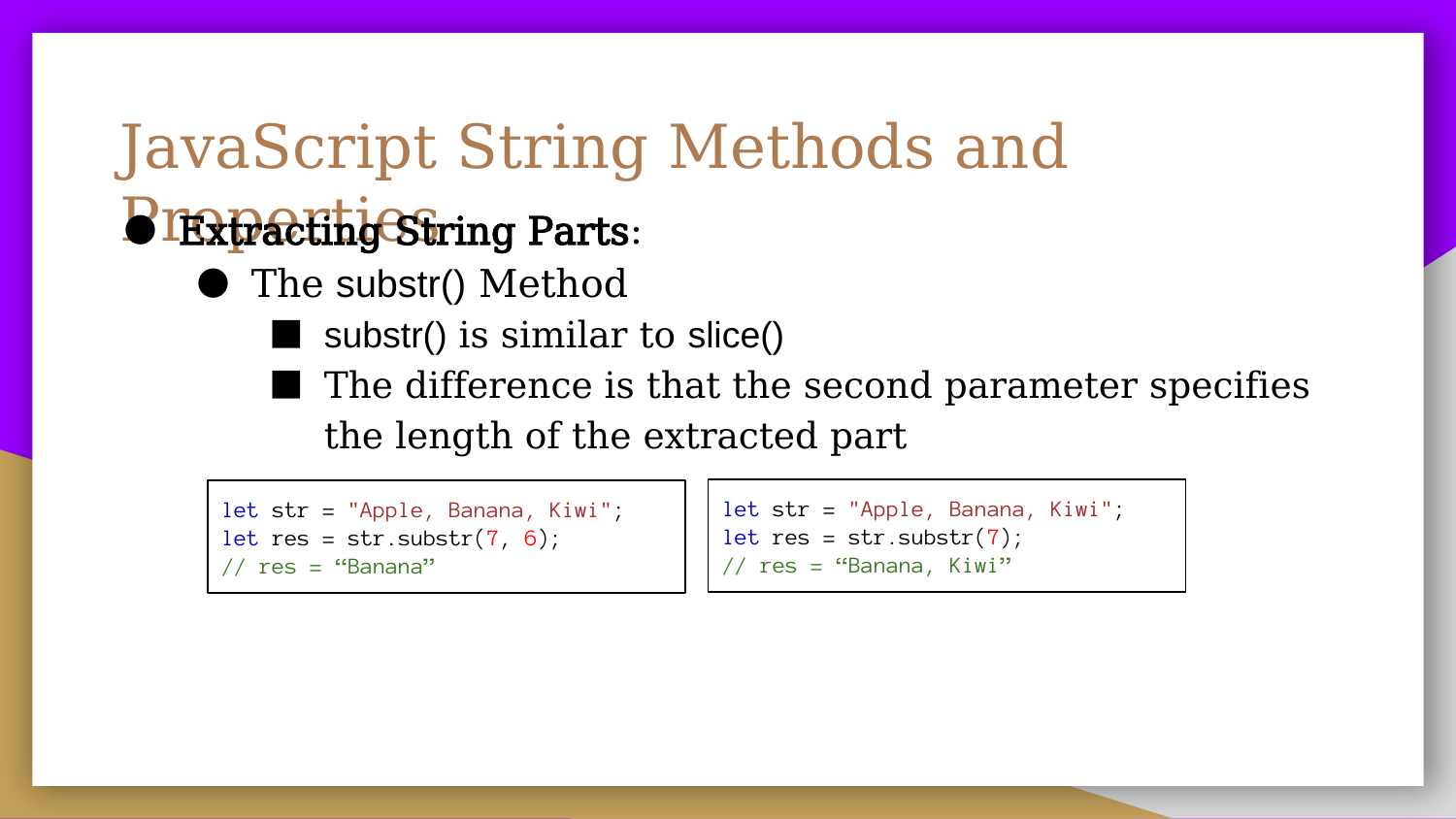

# JavaScript String Methods and Properties
Extracting String Parts:
The substr() Method
substr() is similar to slice()
The difference is that the second parameter specifies the length of the extracted part
let str = "Apple, Banana, Kiwi";
let res = str.substr(7);
// res = “Banana, Kiwi”
let str = "Apple, Banana, Kiwi";
let res = str.substr(7, 6);
// res = “Banana”